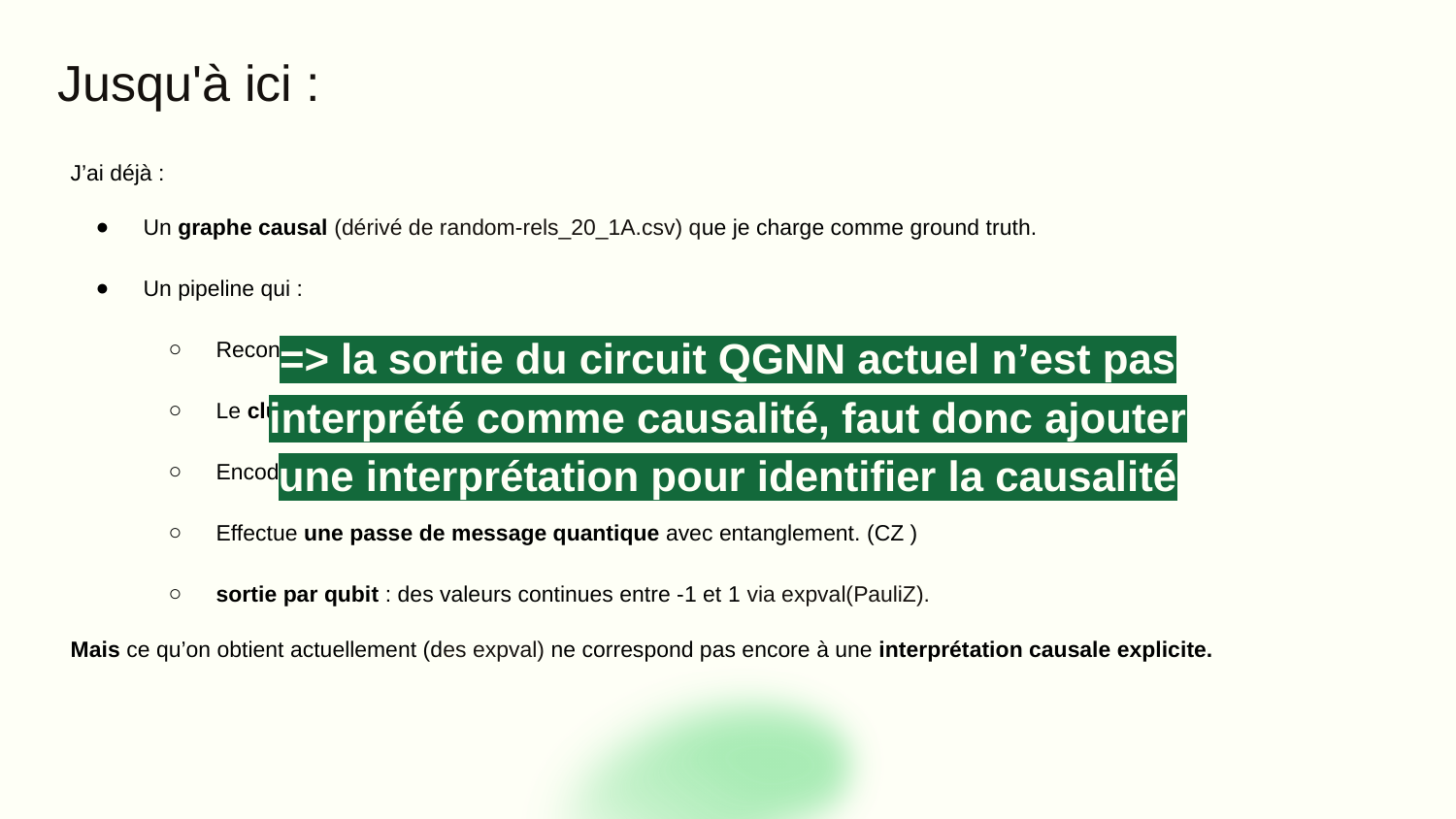

# Jusqu'à ici :
J’ai déjà :
Un graphe causal (dérivé de random-rels_20_1A.csv) que je charge comme ground truth.
Un pipeline qui :
Reconstruit ce graphe à un instant donné.
Le clusterise.
Encode ses valeurs temporelles dans un circuit QGNN ( RY )
Effectue une passe de message quantique avec entanglement. (CZ )
sortie par qubit : des valeurs continues entre -1 et 1 via expval(PauliZ).
Mais ce qu’on obtient actuellement (des expval) ne correspond pas encore à une interprétation causale explicite.
=> la sortie du circuit QGNN actuel n’est pas interprété comme causalité, faut donc ajouter une interprétation pour identifier la causalité